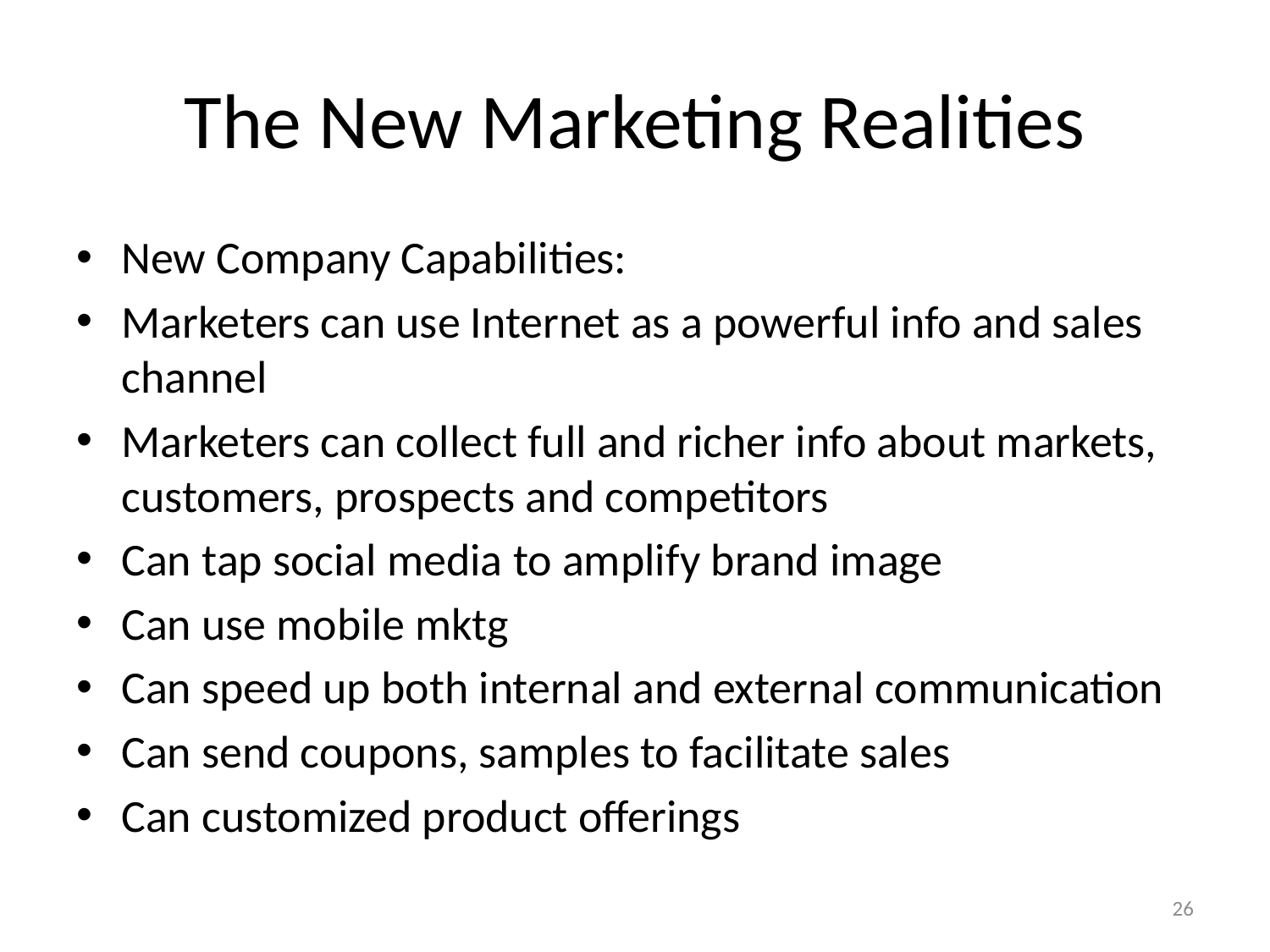

# The New Marketing Realities
New Company Capabilities:
Marketers can use Internet as a powerful info and sales channel
Marketers can collect full and richer info about markets, customers, prospects and competitors
Can tap social media to amplify brand image
Can use mobile mktg
Can speed up both internal and external communication
Can send coupons, samples to facilitate sales
Can customized product offerings

26